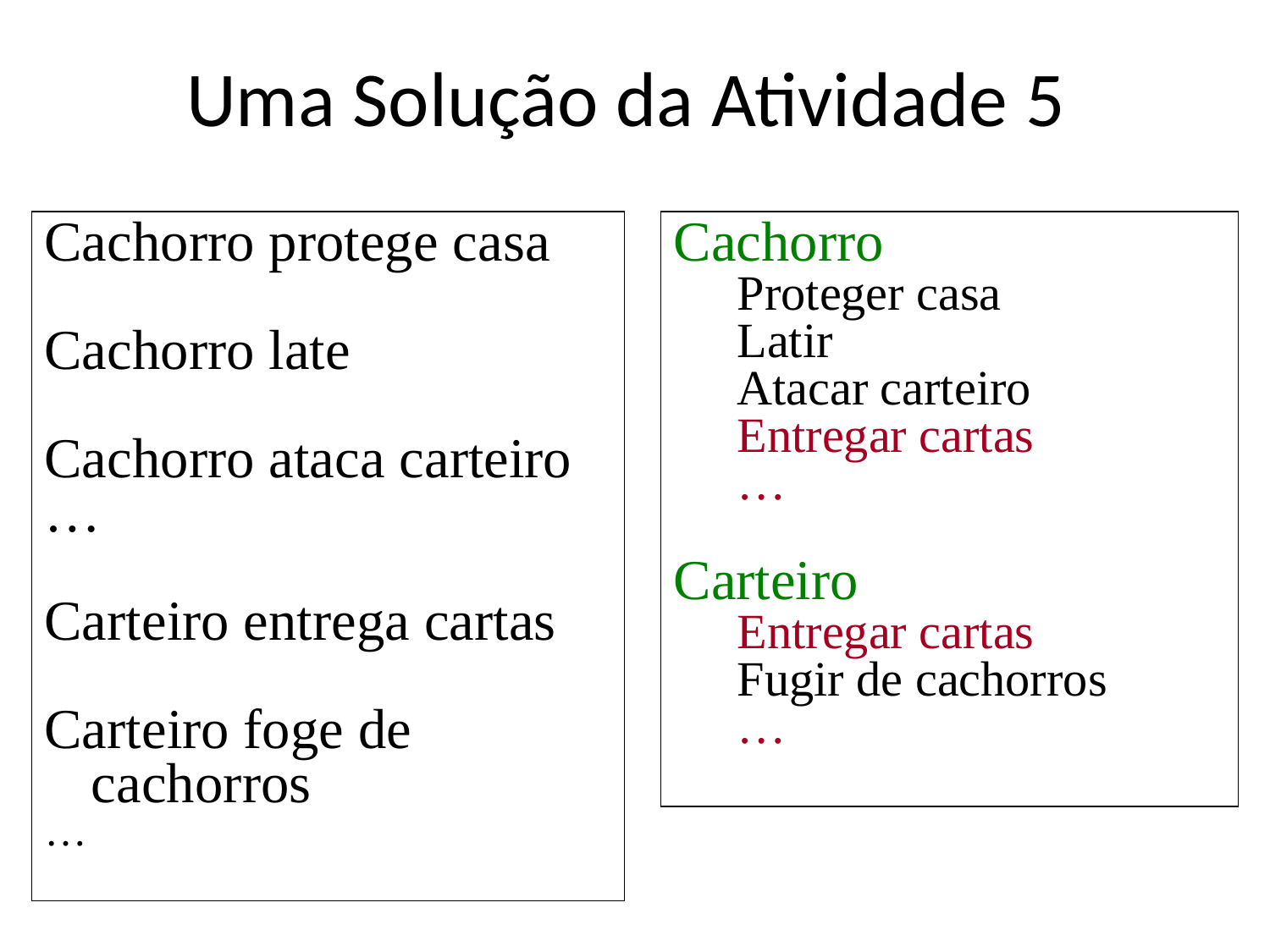

# Uma Solução da Atividade 5

Cachorro protege casa

Cachorro late

Cachorro ataca carteiro
…

Carteiro entrega cartas

Carteiro foge de cachorros
…

Cachorro
Proteger casa
Latir
Atacar carteiro
Entregar cartas
…

Carteiro
Entregar cartas
Fugir de cachorros
…